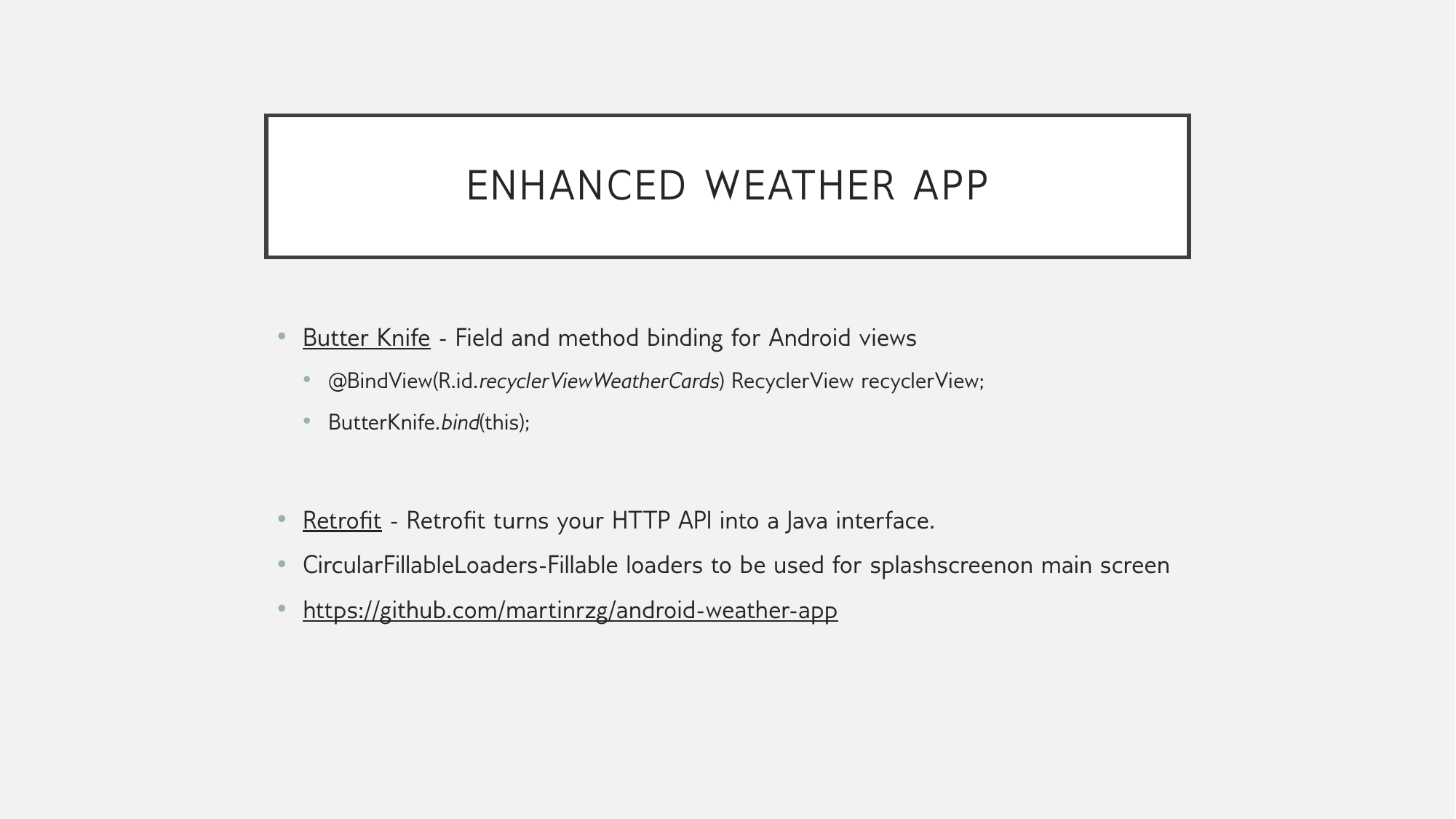

# ENHANCED WEATHER APP
Butter Knife - Field and method binding for Android views
@BindView(R.id.recyclerViewWeatherCards) RecyclerView recyclerView;
ButterKnife.bind(this);
Retrofit - Retrofit turns your HTTP API into a Java interface.
CircularFillableLoaders-Fillable loaders to be used for splashscreenon main screen
https://github.com/martinrzg/android-weather-app